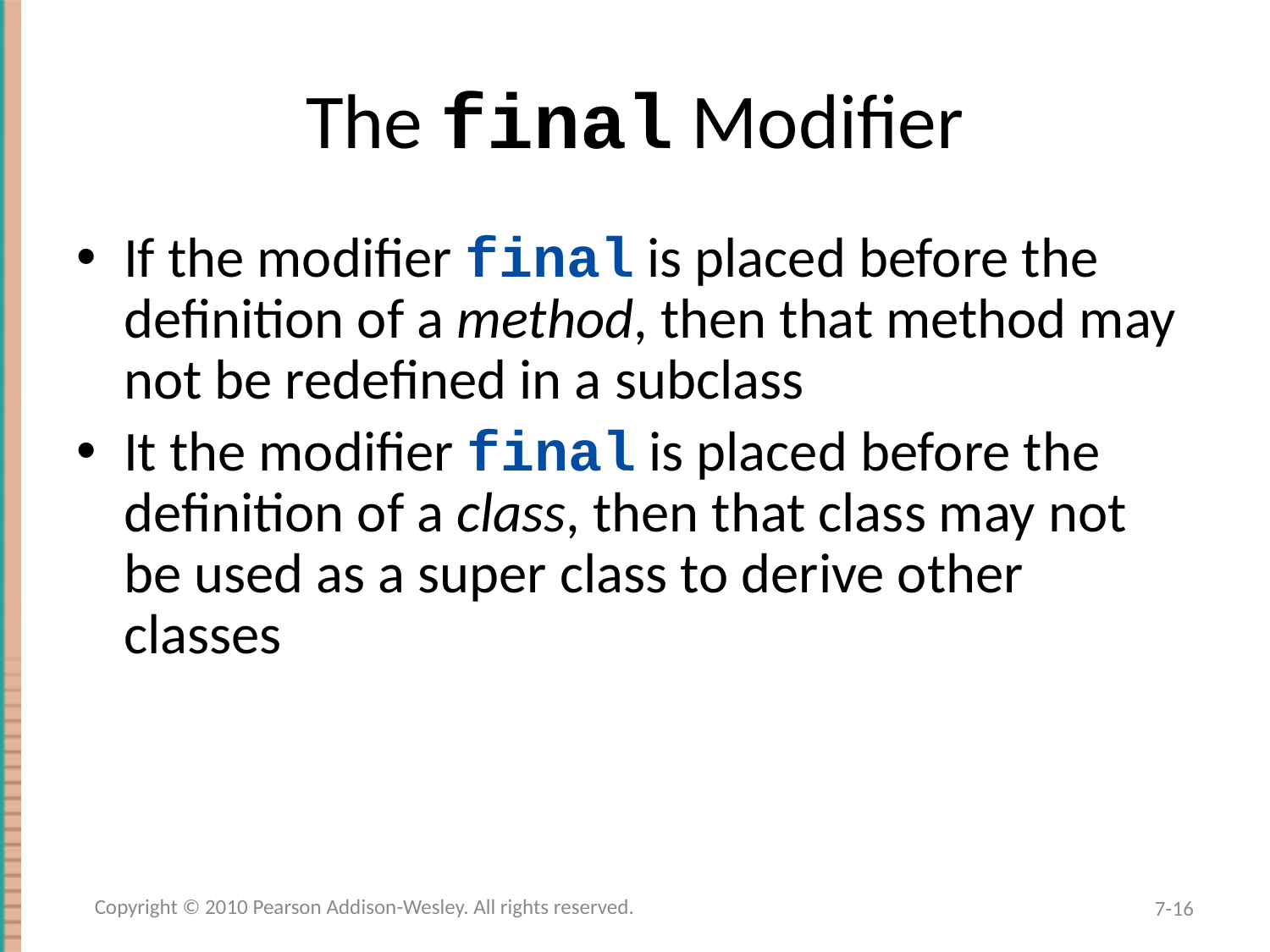

# The final Modifier
If the modifier final is placed before the definition of a method, then that method may not be redefined in a subclass
It the modifier final is placed before the definition of a class, then that class may not be used as a super class to derive other classes
Copyright © 2010 Pearson Addison-Wesley. All rights reserved.
7-16